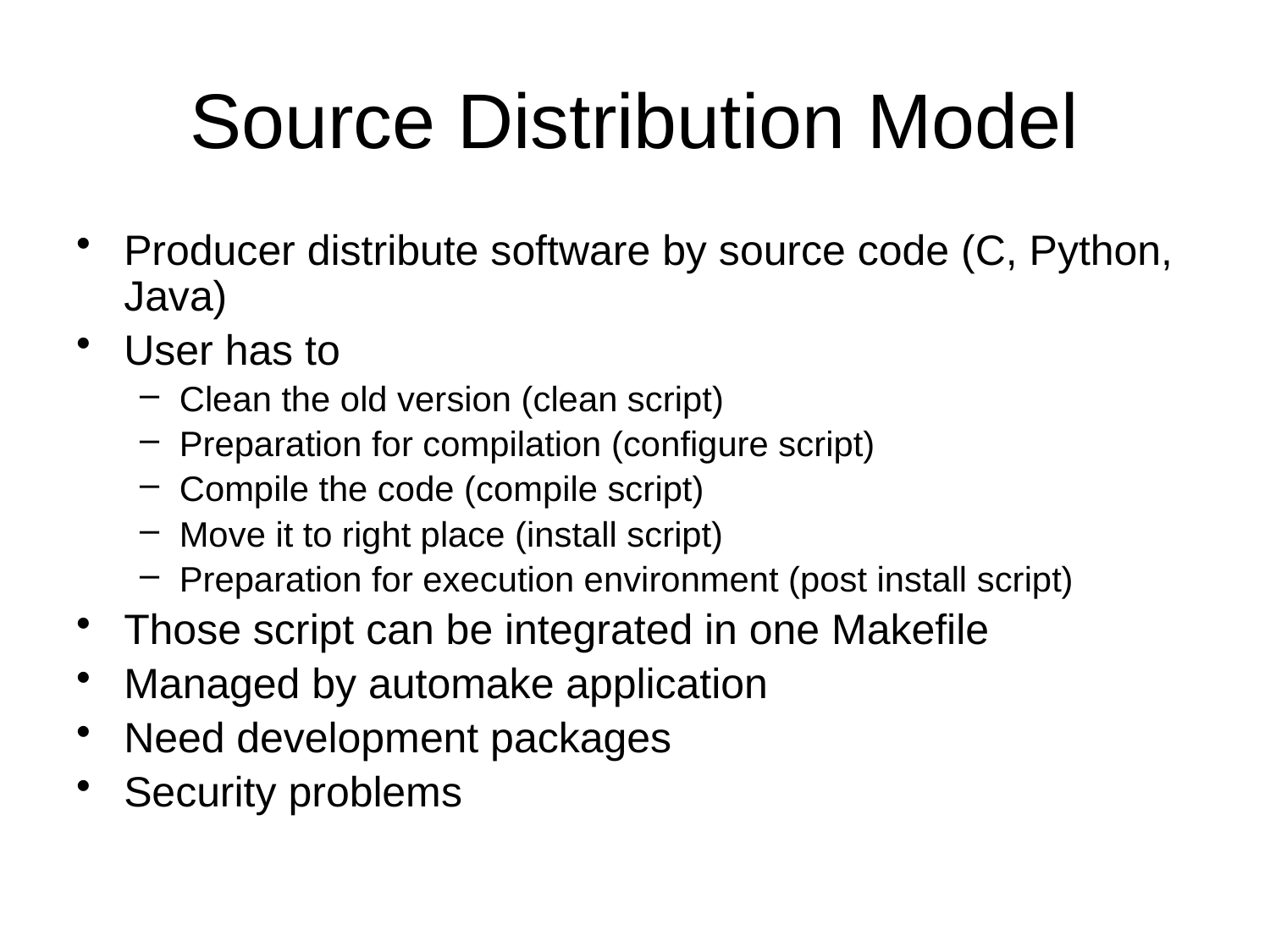

# Source Distribution Model
Producer distribute software by source code (C, Python, Java)
User has to
Clean the old version (clean script)
Preparation for compilation (configure script)
Compile the code (compile script)
Move it to right place (install script)
Preparation for execution environment (post install script)
Those script can be integrated in one Makefile
Managed by automake application
Need development packages
Security problems